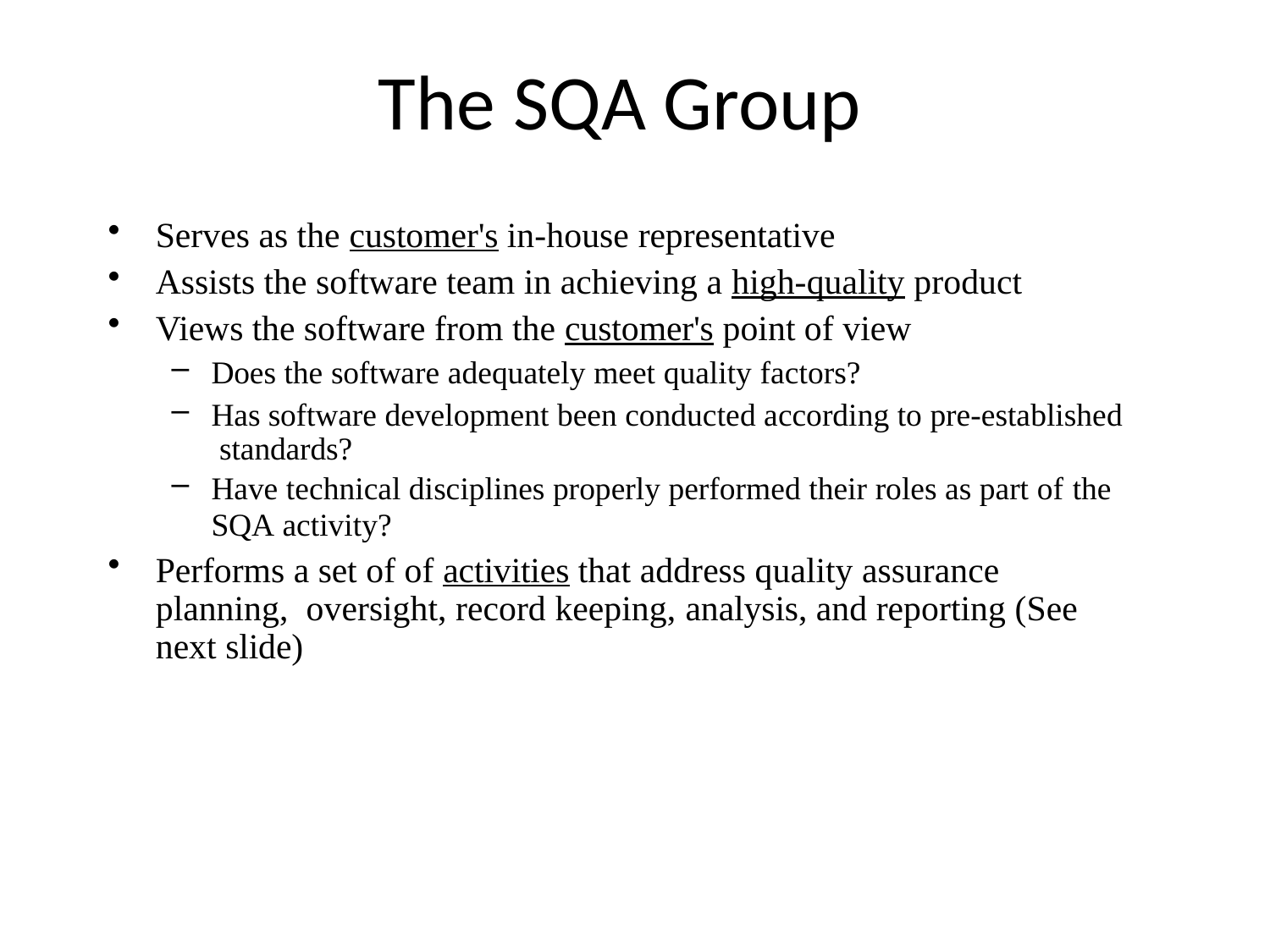

# The SQA Group
Serves as the customer's in-house representative
Assists the software team in achieving a high-quality product
Views the software from the customer's point of view
Does the software adequately meet quality factors?
Has software development been conducted according to pre-established  standards?
Have technical disciplines properly performed their roles as part of the
SQA activity?
Performs a set of of activities that address quality assurance planning,  oversight, record keeping, analysis, and reporting (See next slide)